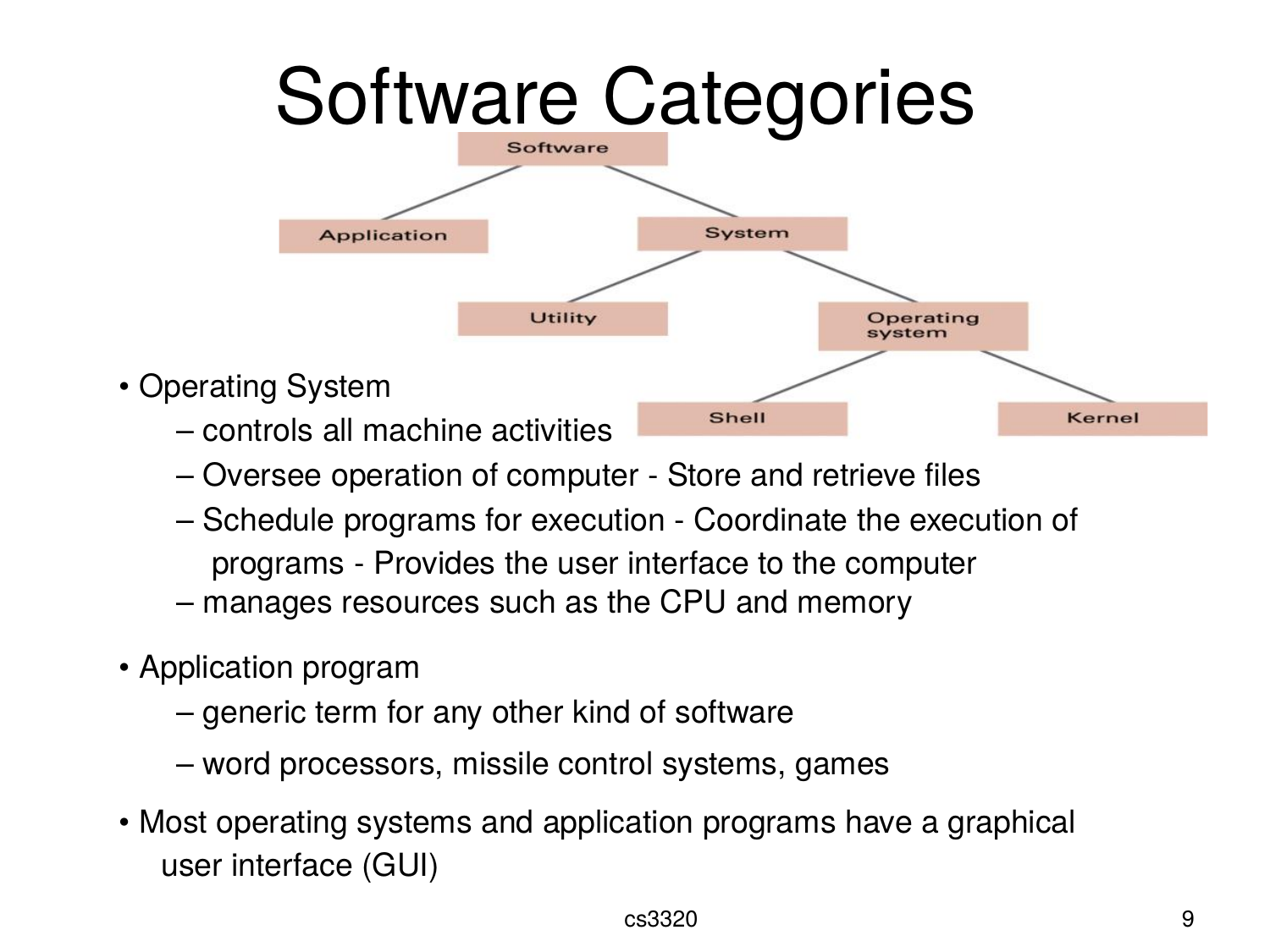

Software Categories

• Operating System
– controls all machine activities
– Oversee operation of computer - Store and retrieve files
– Schedule programs for execution - Coordinate the execution of
programs - Provides the user interface to the computer
– manages resources such as the CPU and memory
• Application program
– generic term for any other kind of software
– word processors, missile control systems, games
• Most operating systems and application programs have a graphical
user interface (GUI)
cs3320
9